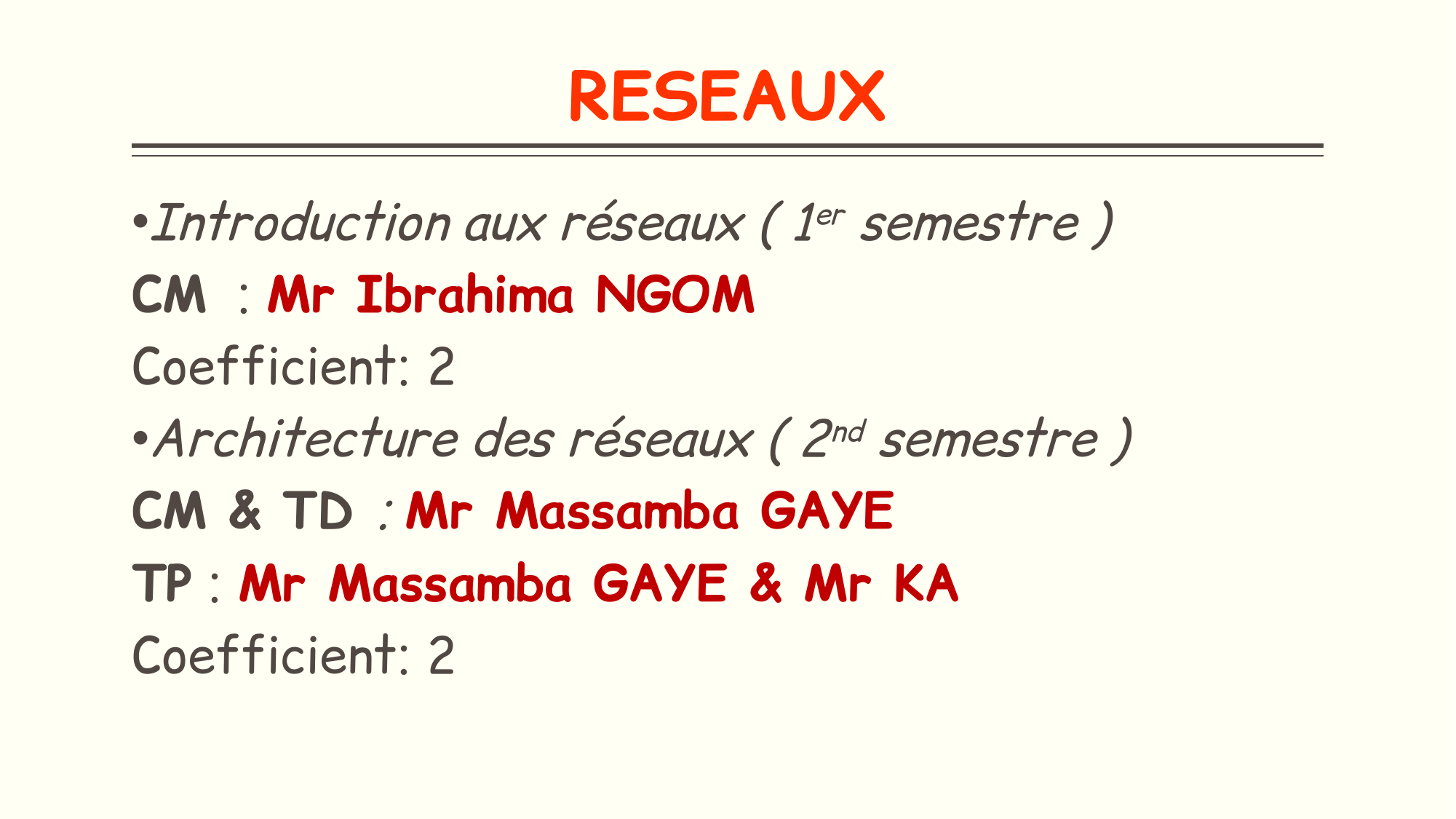

# RESEAUX
Introduction aux réseaux ( 1er semestre )
CM  : Mr Ibrahima NGOM
Coefficient: 2
Architecture des réseaux ( 2nd semestre )
CM & TD : Mr Massamba GAYE
TP : Mr Massamba GAYE & Mr KA
Coefficient: 2